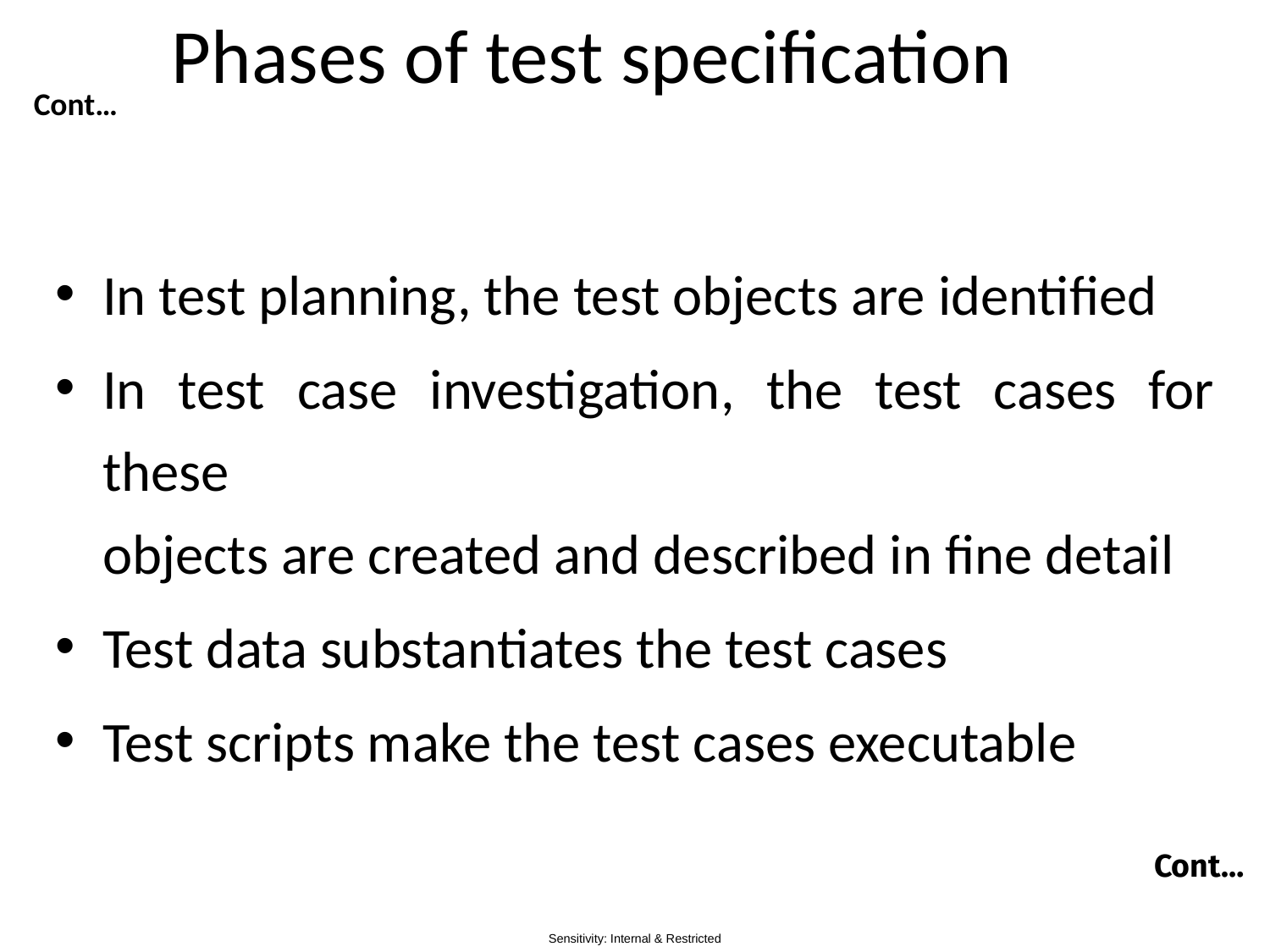

# Phases of test specification
Cont…

In test planning, the test objects are identified
In test case investigation, the test cases for these
objects are created and described in fine detail
Test data substantiates the test cases
Test scripts make the test cases executable
Cont…